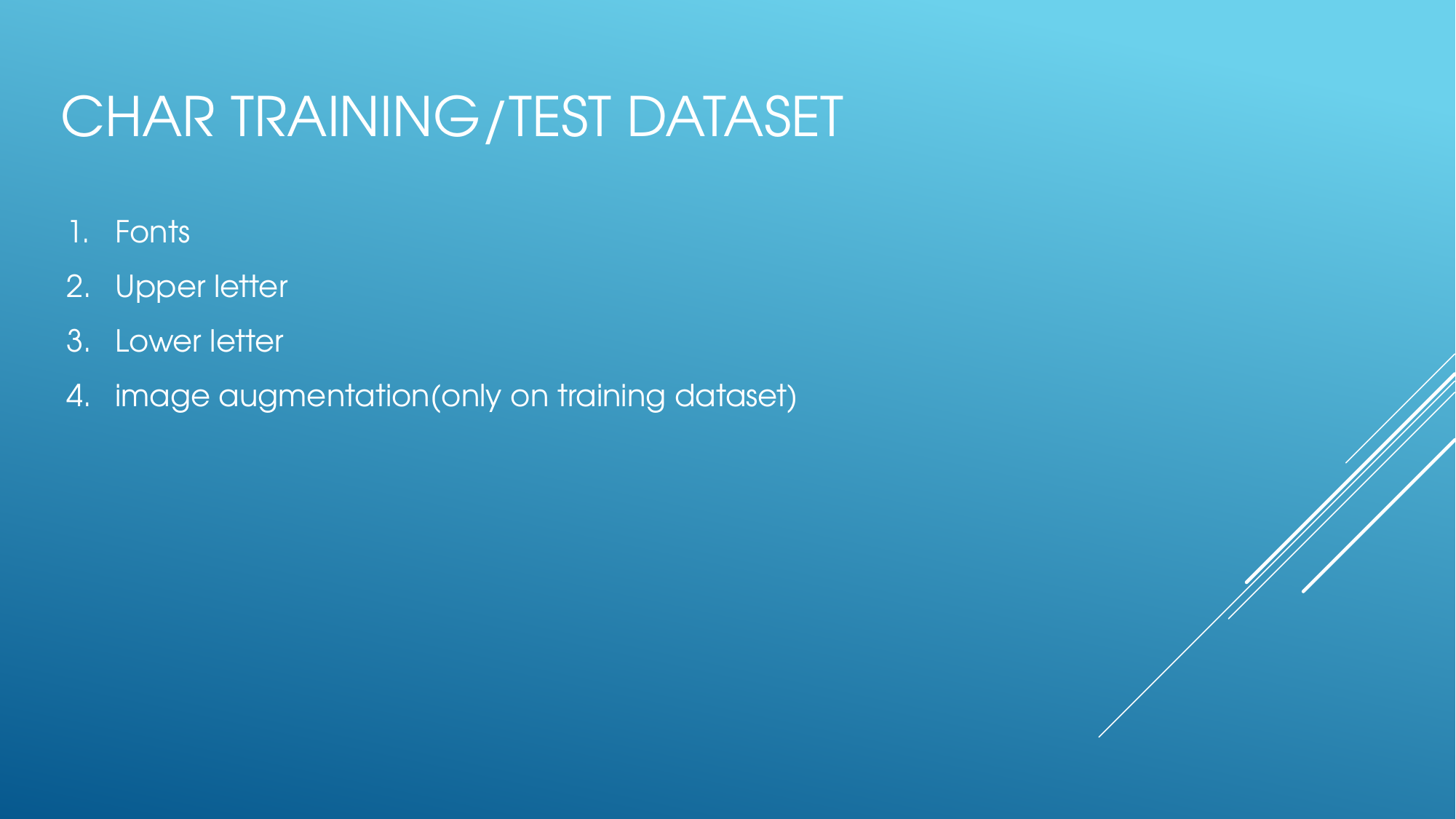

# Char training/test dataset
Fonts
Upper letter
Lower letter
image augmentation(only on training dataset)